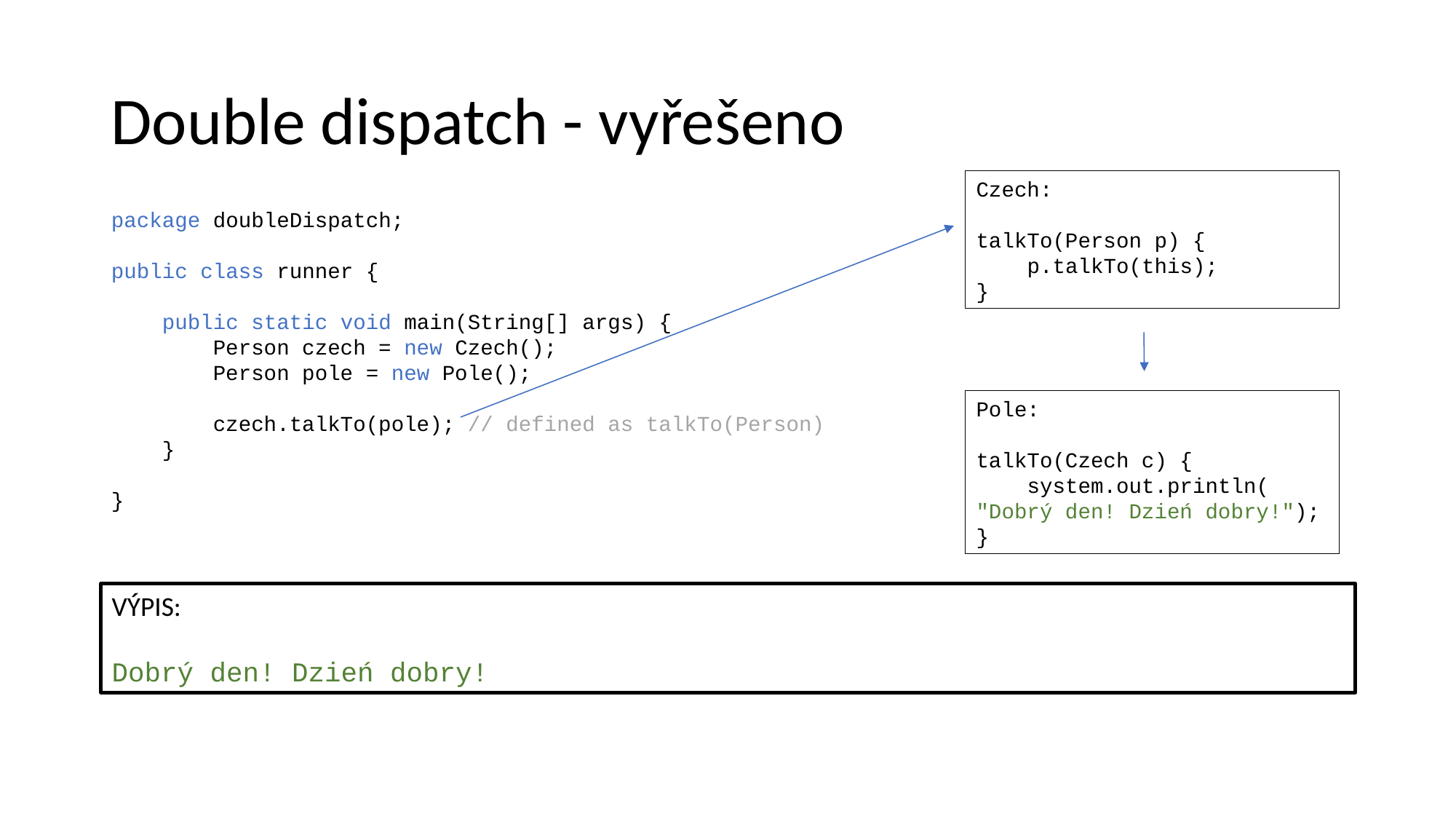

Double dispatch - vyřešeno

Czech:

talkTo(Person p) {
    p.talkTo(this);
}
package doubleDispatch;

public class runner {

    public static void main(String[] args) {
        Person czech = new Czech();
        Person pole = new Pole();

        czech.talkTo(pole); // defined as talkTo(Person)
    }

}

Pole:

talkTo(Czech c) {
    system.out.println(
"Dobrý den! Dzień dobry!");
}
VÝPIS:

Dobrý den! Dzień dobry!